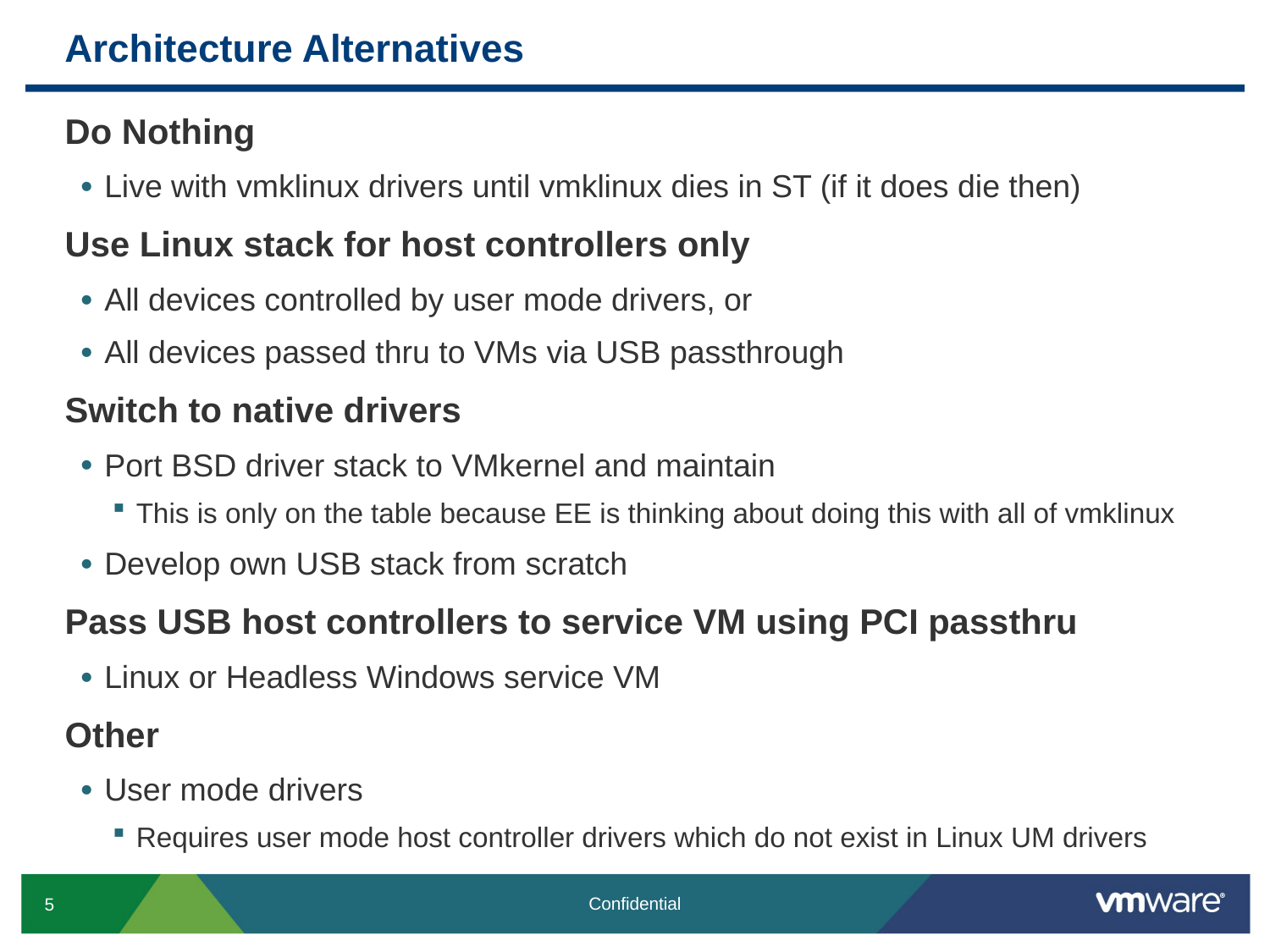

# Architecture Alternatives
Do Nothing
Live with vmklinux drivers until vmklinux dies in ST (if it does die then)
Use Linux stack for host controllers only
All devices controlled by user mode drivers, or
All devices passed thru to VMs via USB passthrough
Switch to native drivers
Port BSD driver stack to VMkernel and maintain
This is only on the table because EE is thinking about doing this with all of vmklinux
Develop own USB stack from scratch
Pass USB host controllers to service VM using PCI passthru
Linux or Headless Windows service VM
Other
User mode drivers
Requires user mode host controller drivers which do not exist in Linux UM drivers